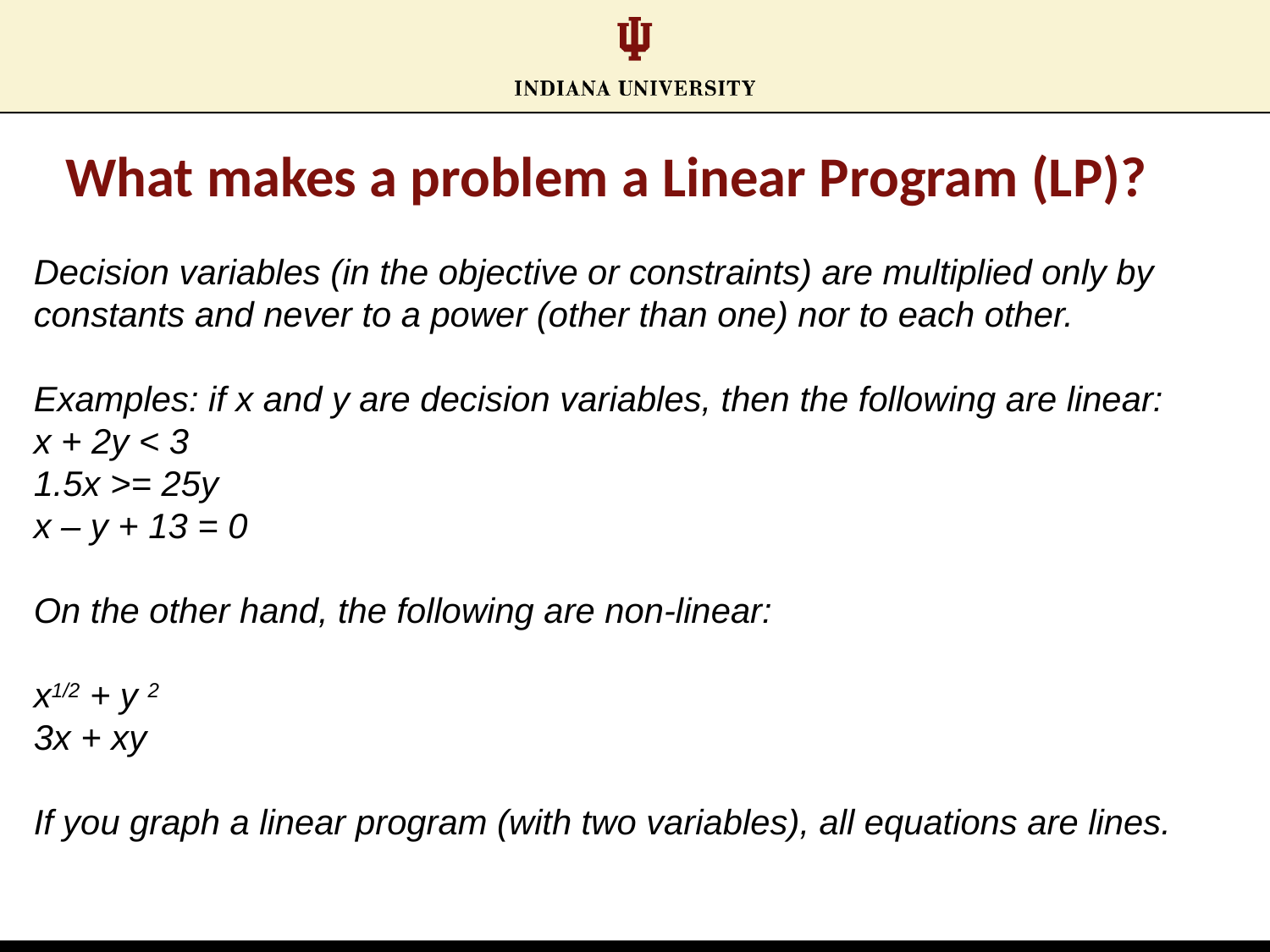

# What makes a problem a Linear Program (LP)?
Decision variables (in the objective or constraints) are multiplied only by constants and never to a power (other than one) nor to each other.

Examples: if x and y are decision variables, then the following are linear:
x + 2y < 3
1.5x >= 25y
x – y + 13 = 0

On the other hand, the following are non-linear:

x1/2 + y 2
3x + xy

If you graph a linear program (with two variables), all equations are lines.